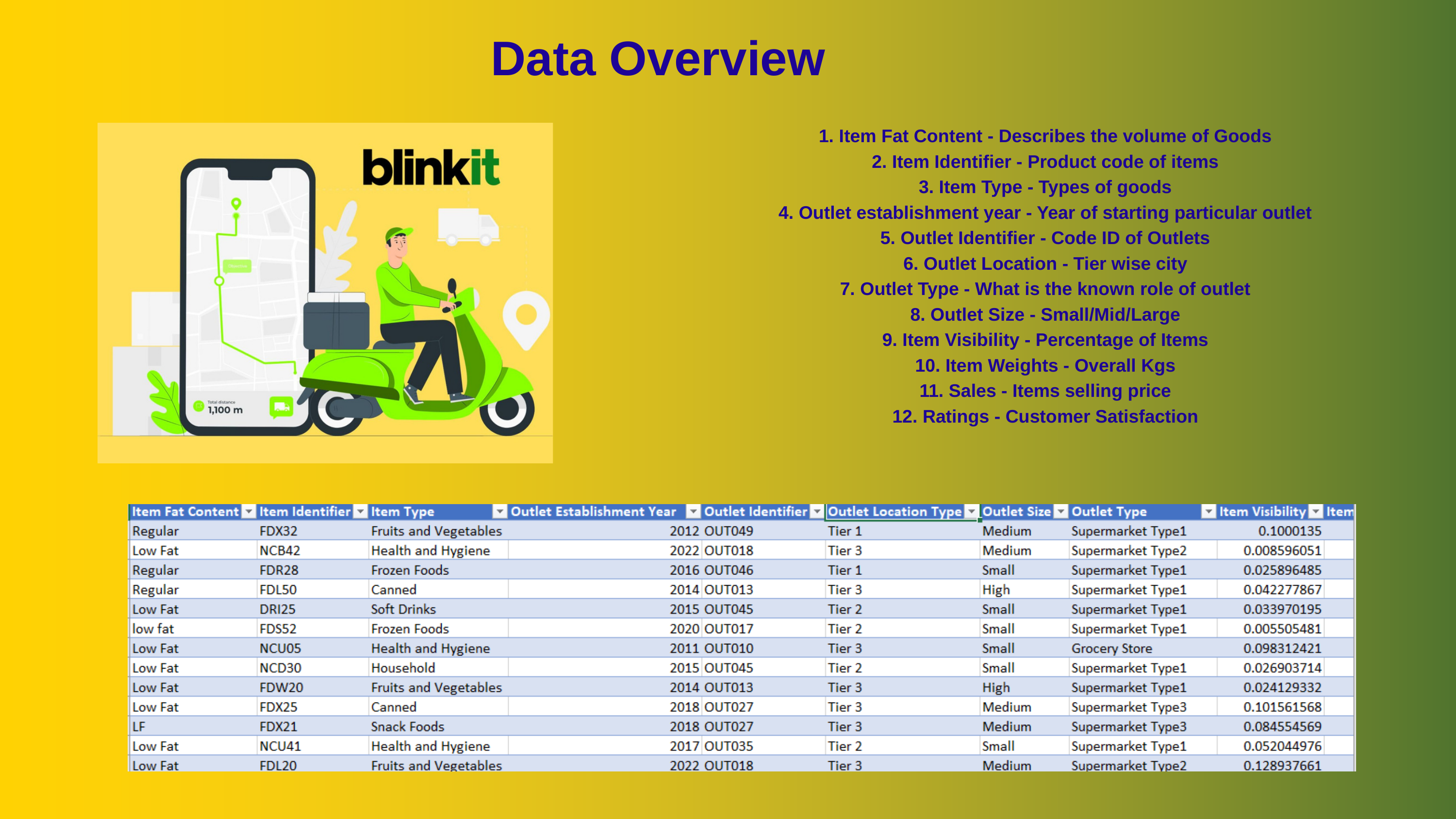

Data Overview
1. Item Fat Content - Describes the volume of Goods
2. Item Identifier - Product code of items
3. Item Type - Types of goods
4. Outlet establishment year - Year of starting particular outlet
5. Outlet Identifier - Code ID of Outlets
6. Outlet Location - Tier wise city
7. Outlet Type - What is the known role of outlet
8. Outlet Size - Small/Mid/Large
9. Item Visibility - Percentage of Items
10. Item Weights - Overall Kgs
11. Sales - Items selling price
12. Ratings - Customer Satisfaction